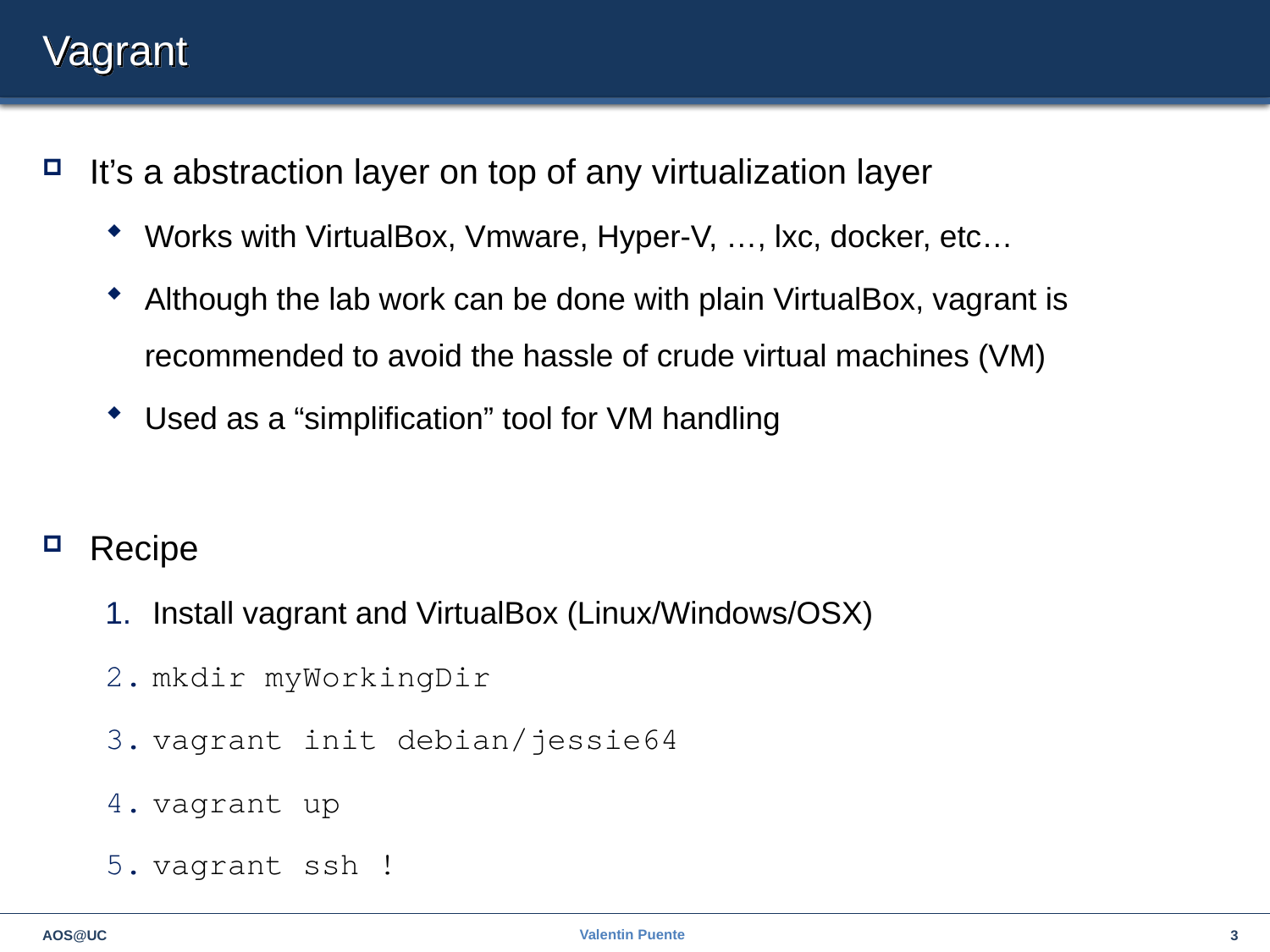

# Vagrant
It’s a abstraction layer on top of any virtualization layer
Works with VirtualBox, Vmware, Hyper-V, …, lxc, docker, etc…
Although the lab work can be done with plain VirtualBox, vagrant is recommended to avoid the hassle of crude virtual machines (VM)
Used as a “simplification” tool for VM handling

Recipe
Install vagrant and VirtualBox (Linux/Windows/OSX)
mkdir myWorkingDir
vagrant init debian/jessie64
vagrant up
vagrant ssh !
AOS@UC
Valentin Puente
3